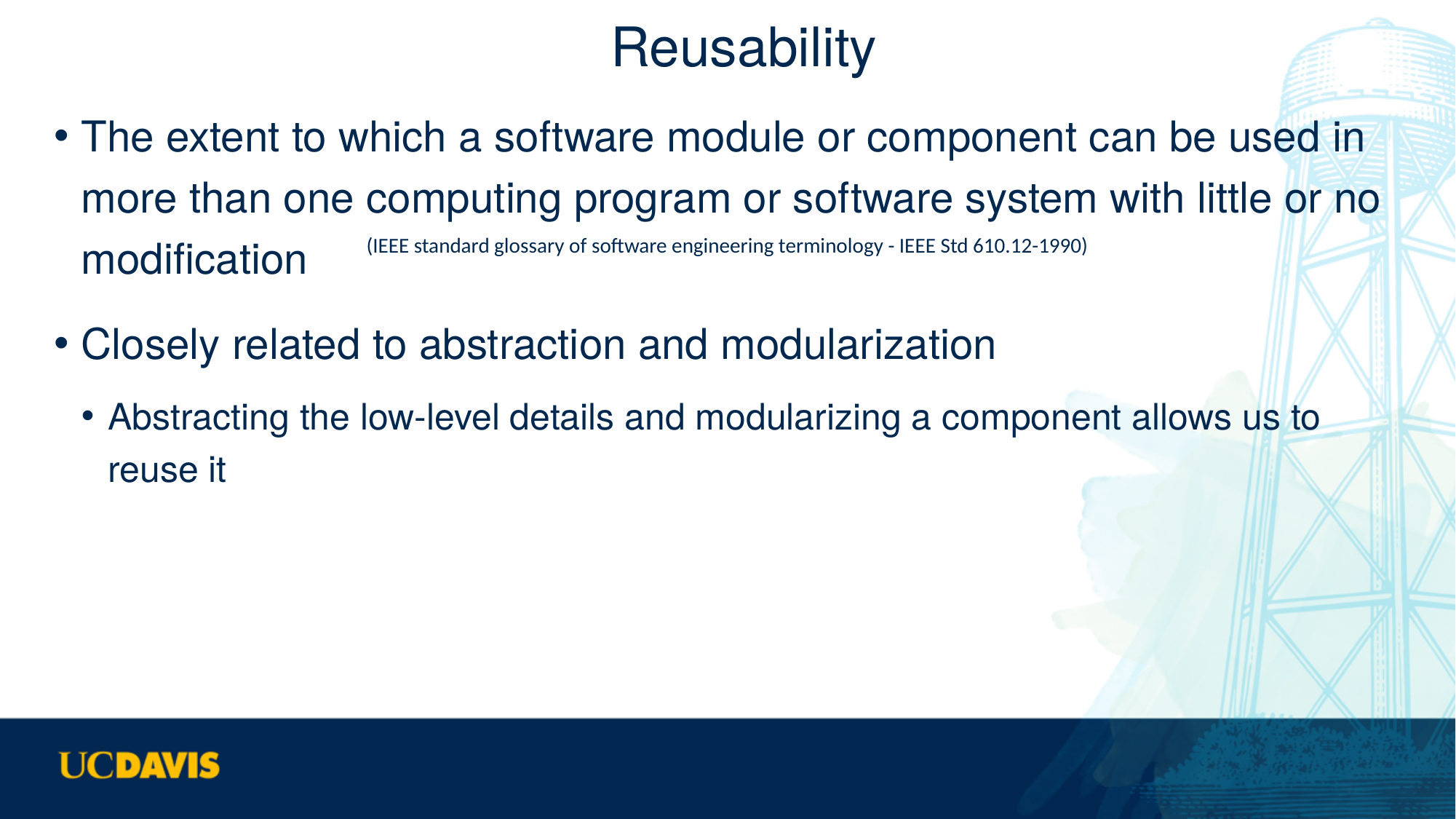

# Reusability
The extent to which a software module or component can be used in more than one computing program or software system with little or no modification
Closely related to abstraction and modularization
Abstracting the low-level details and modularizing a component allows us to reuse it
(IEEE standard glossary of software engineering terminology - IEEE Std 610.12-1990)